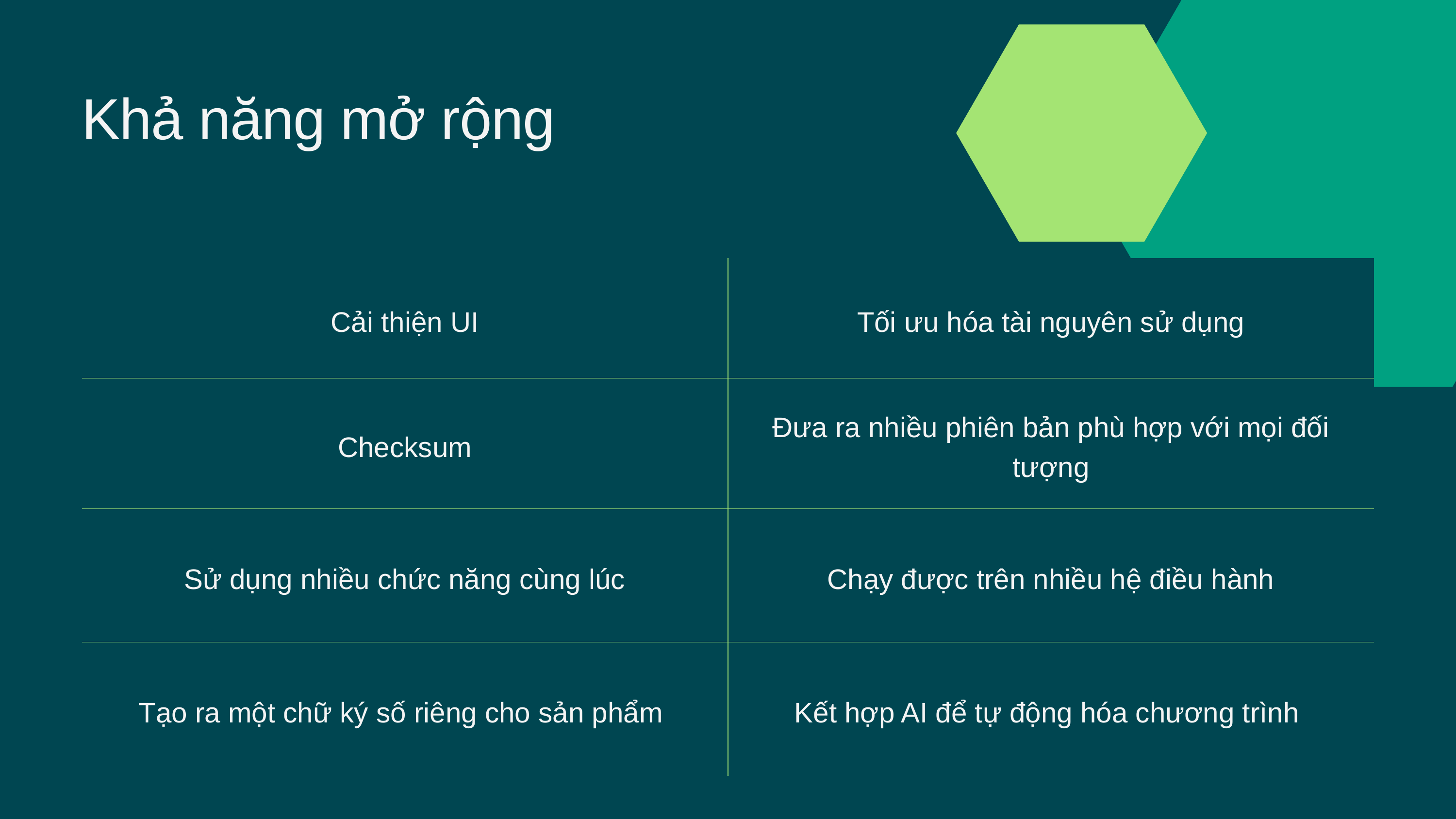

Khả năng mở rộng
| Cải thiện UI | Tối ưu hóa tài nguyên sử dụng |
| --- | --- |
| Checksum | Đưa ra nhiều phiên bản phù hợp với mọi đối tượng |
| Sử dụng nhiều chức năng cùng lúc | Chạy được trên nhiều hệ điều hành |
| Tạo ra một chữ ký số riêng cho sản phẩm | Kết hợp AI để tự động hóa chương trình |